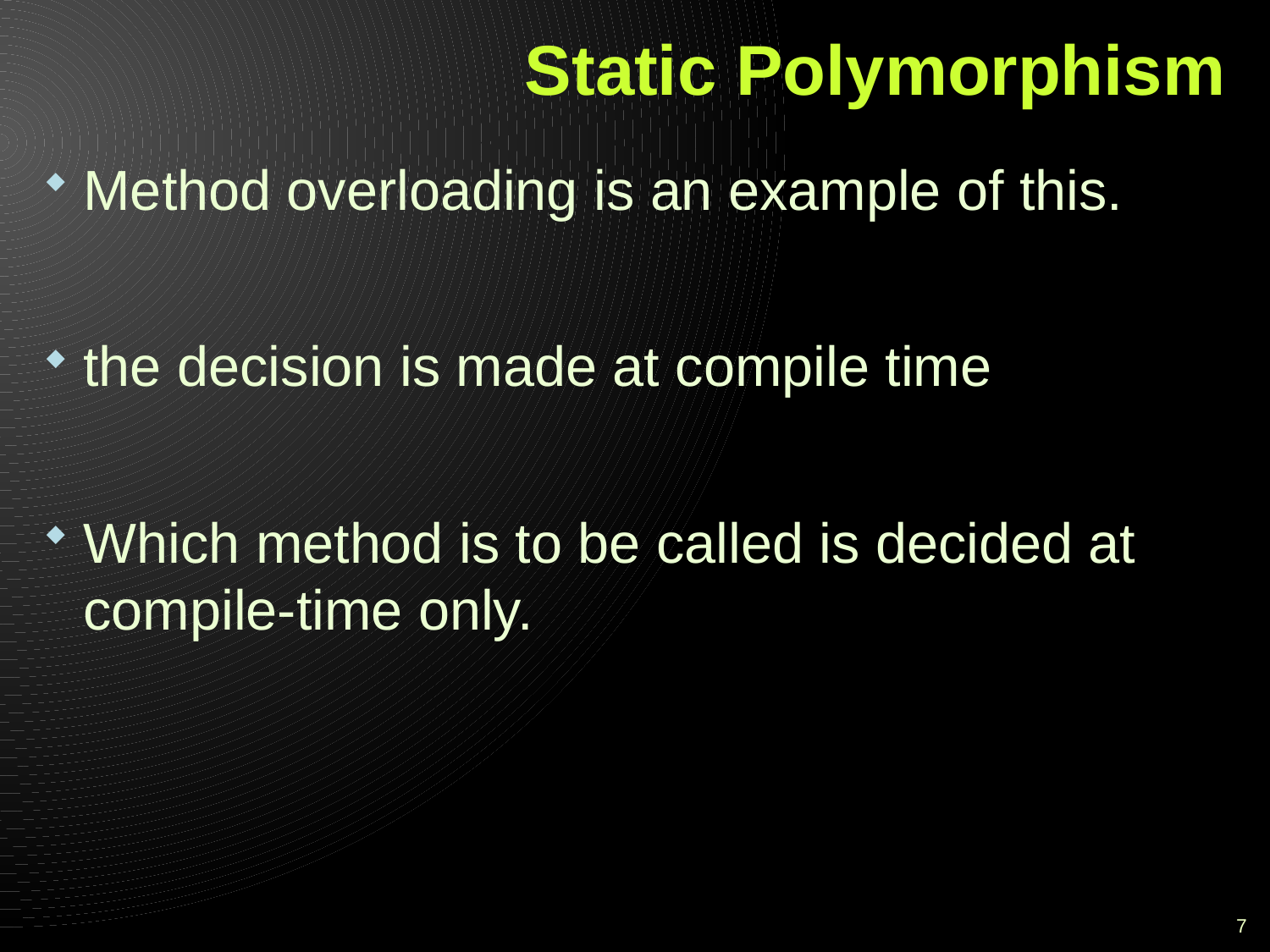

# Static Polymorphism
Method overloading is an example of this.

the decision is made at compile time

Which method is to be called is decided at compile-time only.

7